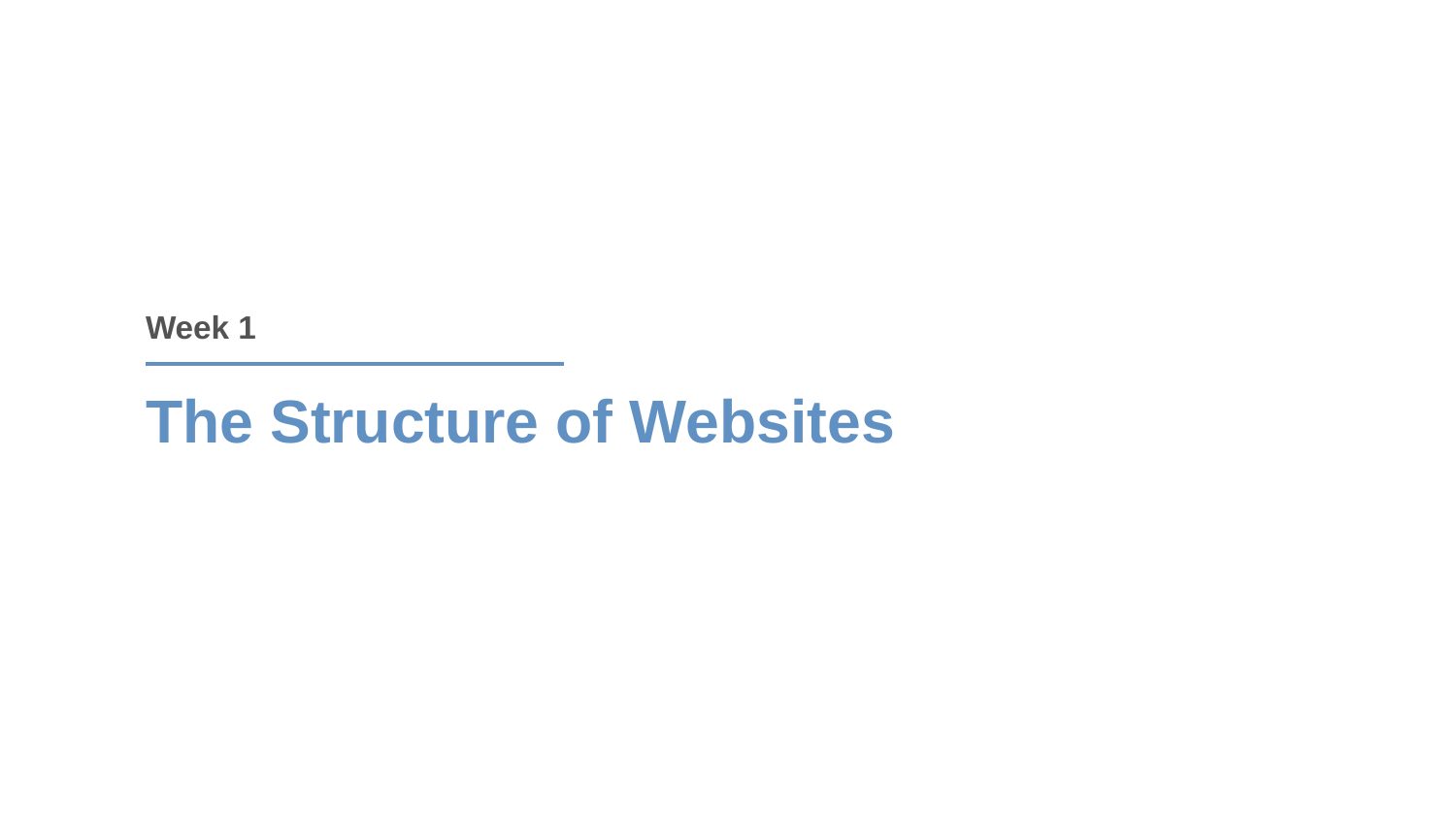

Week 1
# The Structure of Websites